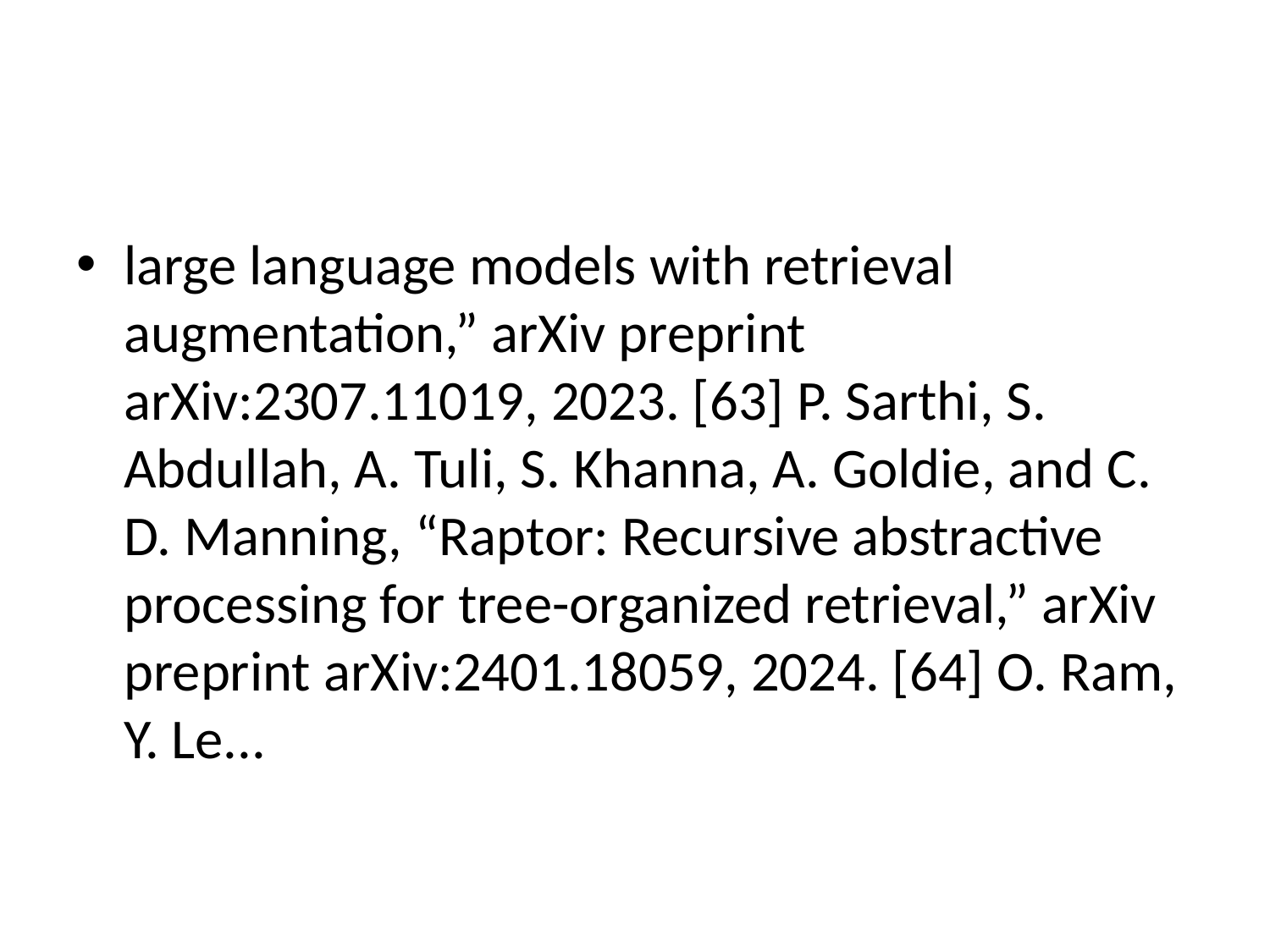

#
large language models with retrieval augmentation,” arXiv preprint arXiv:2307.11019, 2023. [63] P. Sarthi, S. Abdullah, A. Tuli, S. Khanna, A. Goldie, and C. D. Manning, “Raptor: Recursive abstractive processing for tree-organized retrieval,” arXiv preprint arXiv:2401.18059, 2024. [64] O. Ram, Y. Le...